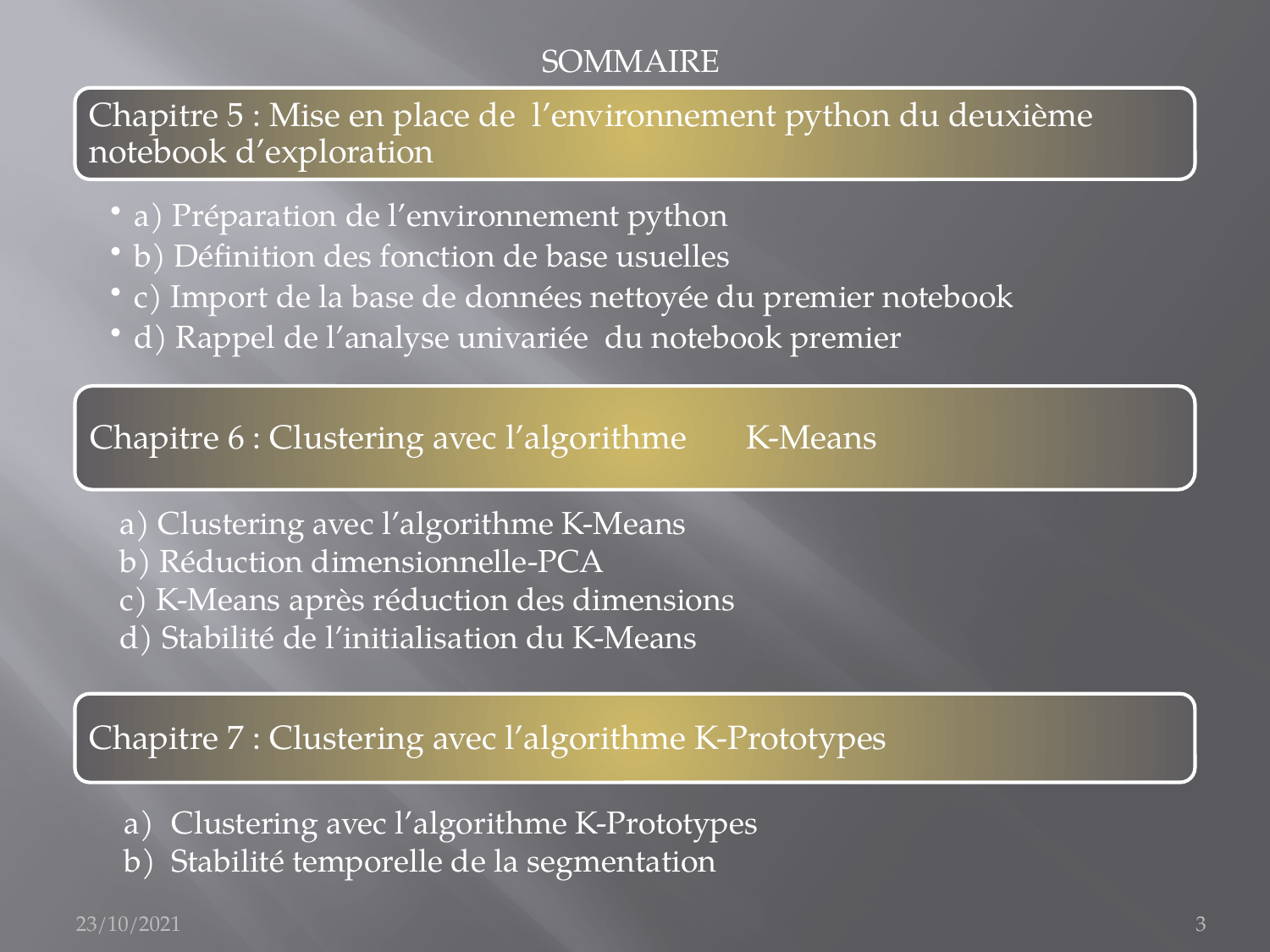

SOMMAIRE
Chapitre 5 : Mise en place de  l’environnement python du deuxième notebook d’exploration
a) Préparation de l’environnement python
b) Définition des fonction de base usuelles
c) Import de la base de données nettoyée du premier notebook
d) Rappel de l’analyse univariée  du notebook premier
Chapitre 6 : Clustering avec l’algorithme       K-Means
Chapitre 7 : Clustering avec l’algorithme K-Prototypes
a) Clustering avec l’algorithme K-Means
b) Réduction dimensionnelle-PCA
c) K-Means après réduction des dimensions
d) Stabilité de l’initialisation du K-Means
Clustering avec l’algorithme K-Prototypes
Stabilité temporelle de la segmentation
23/10/2021
3